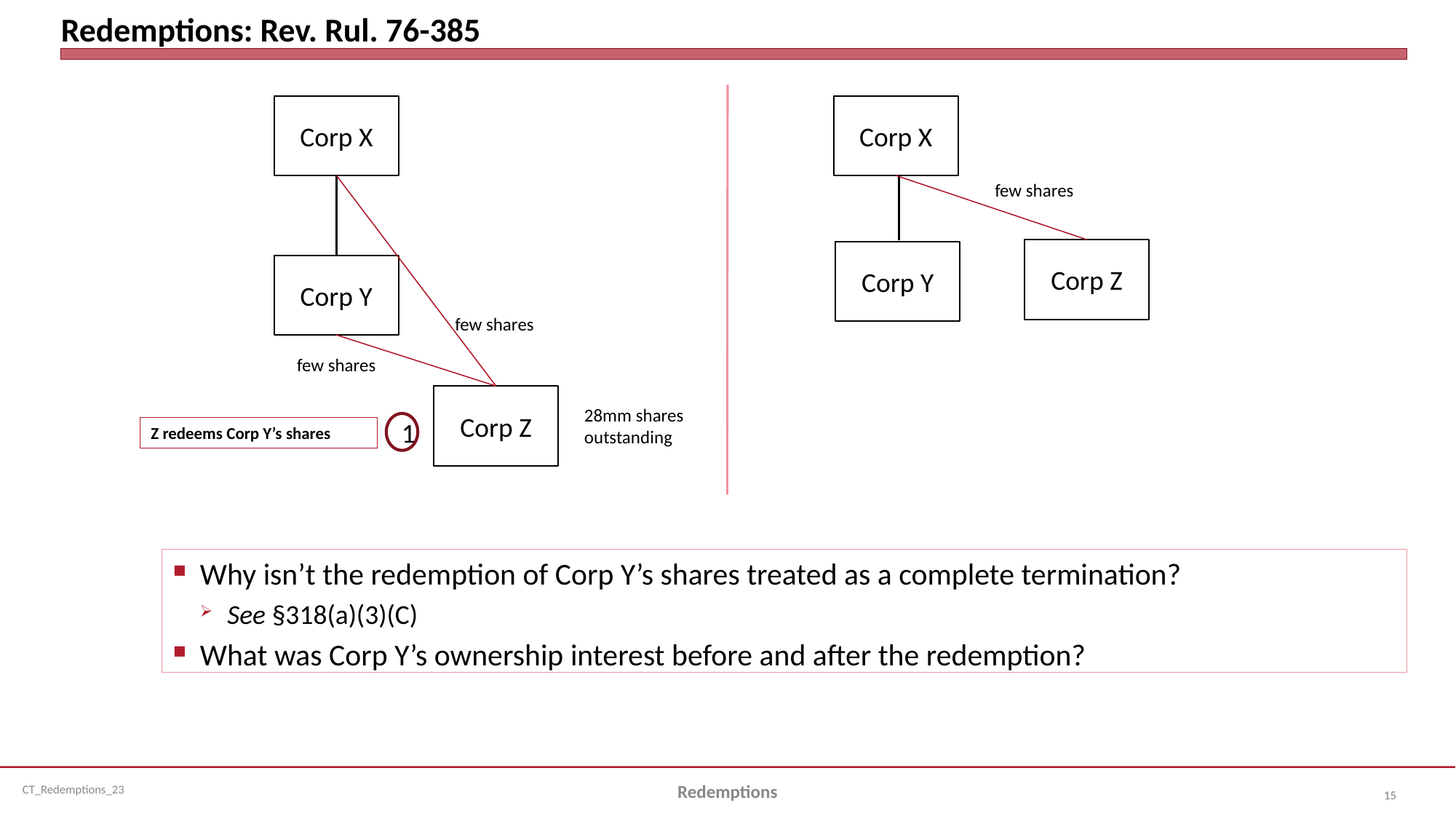

# Redemptions: Rev. Rul. 76-385
Corp X
Corp X
few shares
Corp Z
Corp Y
Corp Y
few shares
few shares
Corp Z
28mm shares
outstanding
1
Z redeems Corp Y’s shares
Why isn’t the redemption of Corp Y’s shares treated as a complete termination?
See §318(a)(3)(C)
What was Corp Y’s ownership interest before and after the redemption?
Redemptions
15